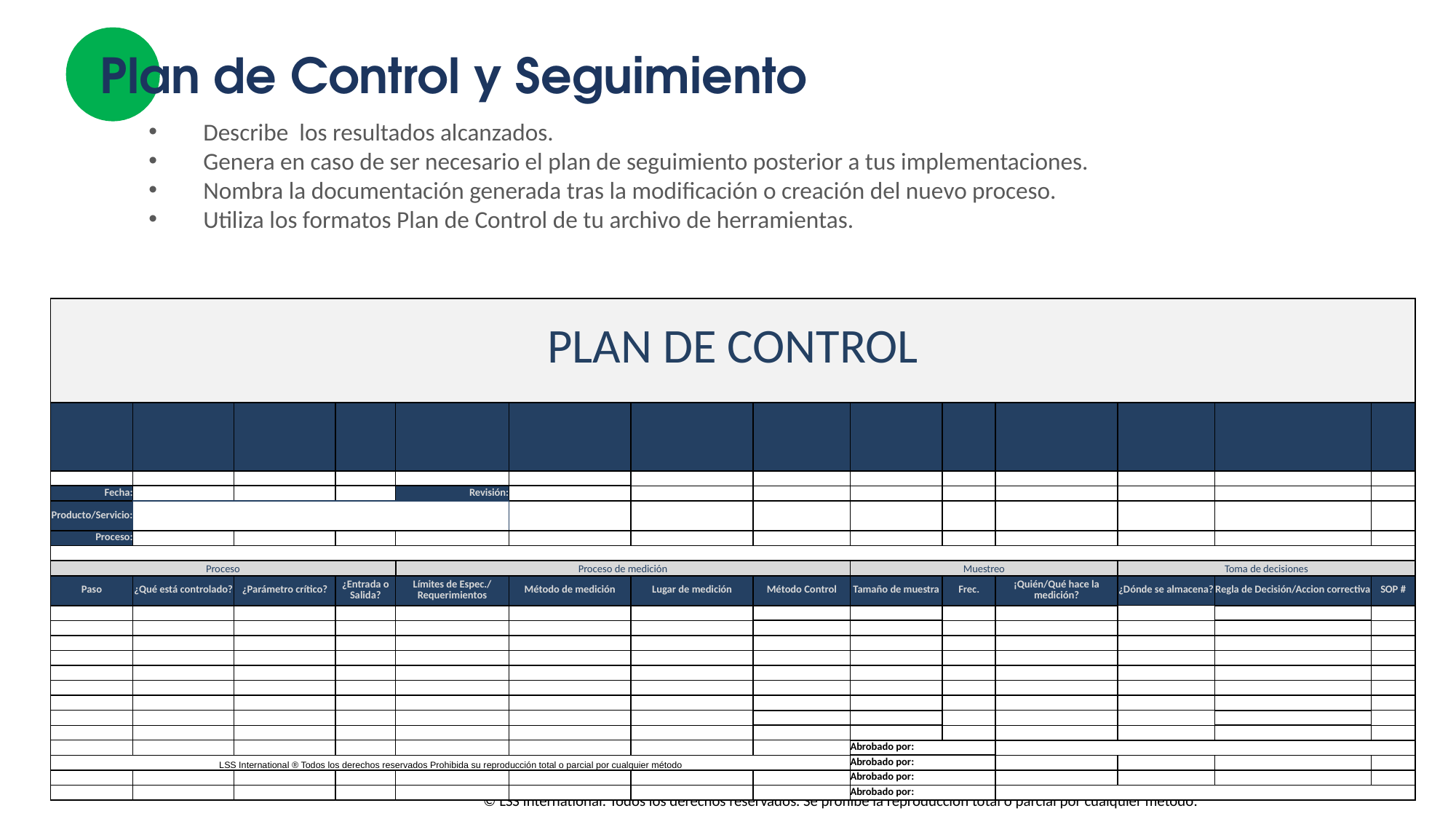

# Plan de Control y Seguimiento
Describe  los resultados alcanzados.
Genera en caso de ser necesario el plan de seguimiento posterior a tus implementaciones.
Nombra la documentación generada tras la modificación o creación del nuevo proceso.
Utiliza los formatos Plan de Control de tu archivo de herramientas.

| PLAN DE CONTROL |  |  |  |  |  |  |  |  |  |  |  |  |  |
| --- | --- | --- | --- | --- | --- | --- | --- | --- | --- | --- | --- | --- | --- |
|  |  |  |  |  |  |  |  |  |  |  |  |  |  |
|  |  |  |  |  |  |  |  |  |  |  |  |  |  |
| Fecha: |  |  |  | Revisión: |  |  |  |  |  |  |  |  |  |
| Producto/Servicio: |  |  |  |  |  |  |  |  |  |  |  |  |  |
| Proceso: |  |  |  |  |  |  |  |  |  |  |  |  |  |
|  |  |  |  |  |  |  |  |  |  |  |  |  |  |
| Proceso |  |  |  | Proceso de medición |  |  |  | Muestreo |  |  | Toma de decisiones |  |  |
| Paso | ¿Qué está controlado? | ¿Parámetro crítico? | ¿Entrada o Salida? | Límites de Espec./ Requerimientos | Método de medición | Lugar de medición | Método Control | Tamaño de muestra | Frec. | ¡Quién/Qué hace la medición? | ¿Dónde se almacena? | Regla de Decisión/Accion correctiva | SOP # |
|  |  |  |  |  |  |  |  |  |  |  |  |  |  |
|  |  |  |  |  |  |  |  |  |  |  |  |  |  |
|  |  |  |  |  |  |  |  |  |  |  |  |  |  |
|  |  |  |  |  |  |  |  |  |  |  |  |  |  |
|  |  |  |  |  |  |  |  |  |  |  |  |  |  |
|  |  |  |  |  |  |  |  |  |  |  |  |  |  |
|  |  |  |  |  |  |  |  |  |  |  |  |  |  |
|  |  |  |  |  |  |  |  |  |  |  |  |  |  |
|  |  |  |  |  |  |  |  |  |  |  |  |  |  |
|  |  |  |  |  |  |  |  | Abrobado por: |  |  |  |  |  |
| LSS International ® Todos los derechos reservados Prohibida su reproducción total o parcial por cualquier método |  |  |  |  |  |  |  | Abrobado por: |  |  |  |  |  |
|  |  |  |  |  |  |  |  | Abrobado por: |  |  |  |  |  |
|  |  |  |  |  |  |  |  | Abrobado por: |  |  |  |  |  |
© LSS International. Todos los derechos reservados. Se prohíbe la reproducción total o parcial por cualquier método.